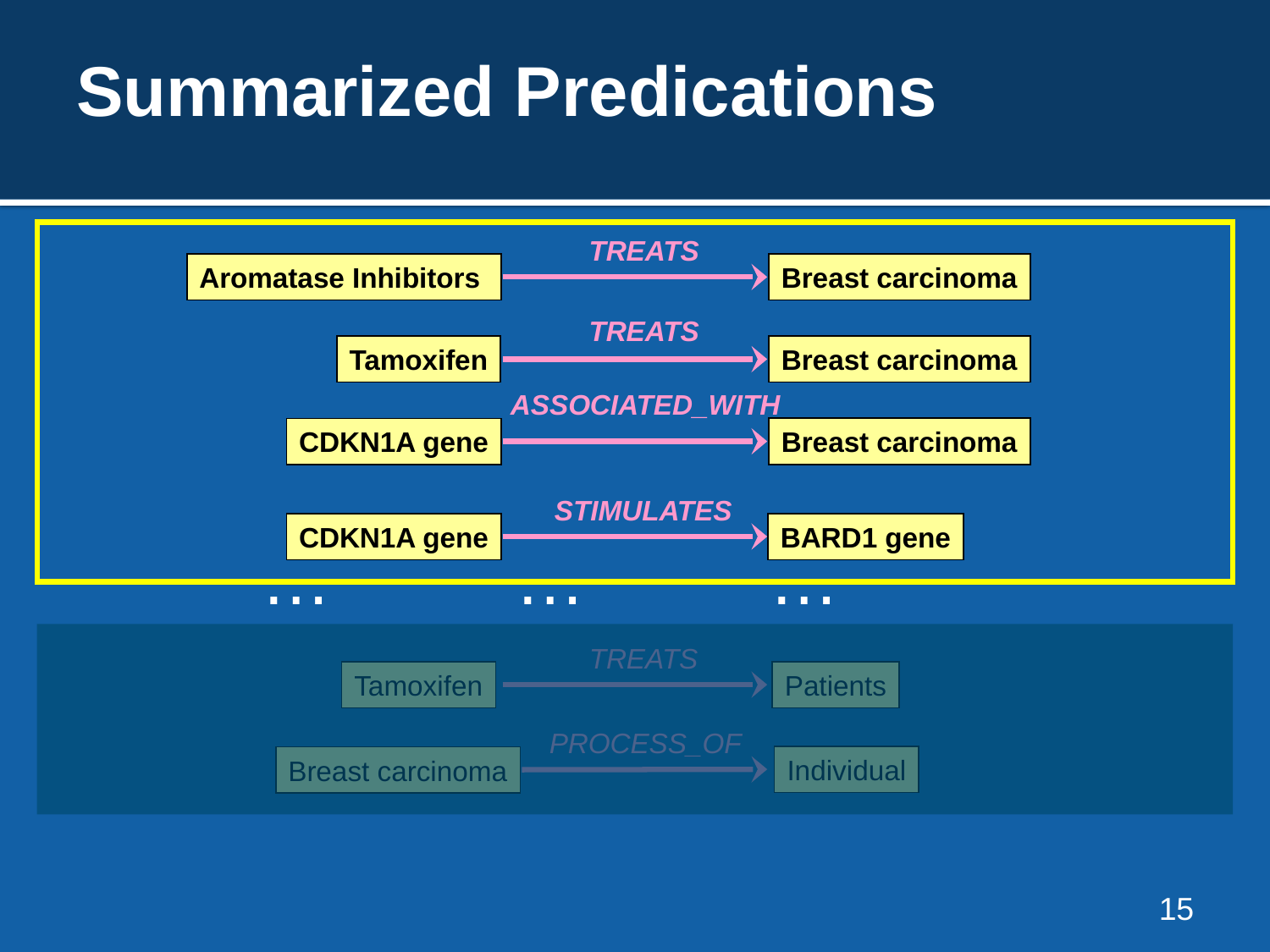

# Summarized Predications

treats
Aromatase Inhibitors
Breast carcinoma
treats
Tamoxifen
Breast carcinoma
associated_with
CDKN1A gene
Breast carcinoma
stimulates
CDKN1A gene
BARD1 gene
…		…		…
treats
Tamoxifen
Patients
process_of
Individual
Breast carcinoma

15